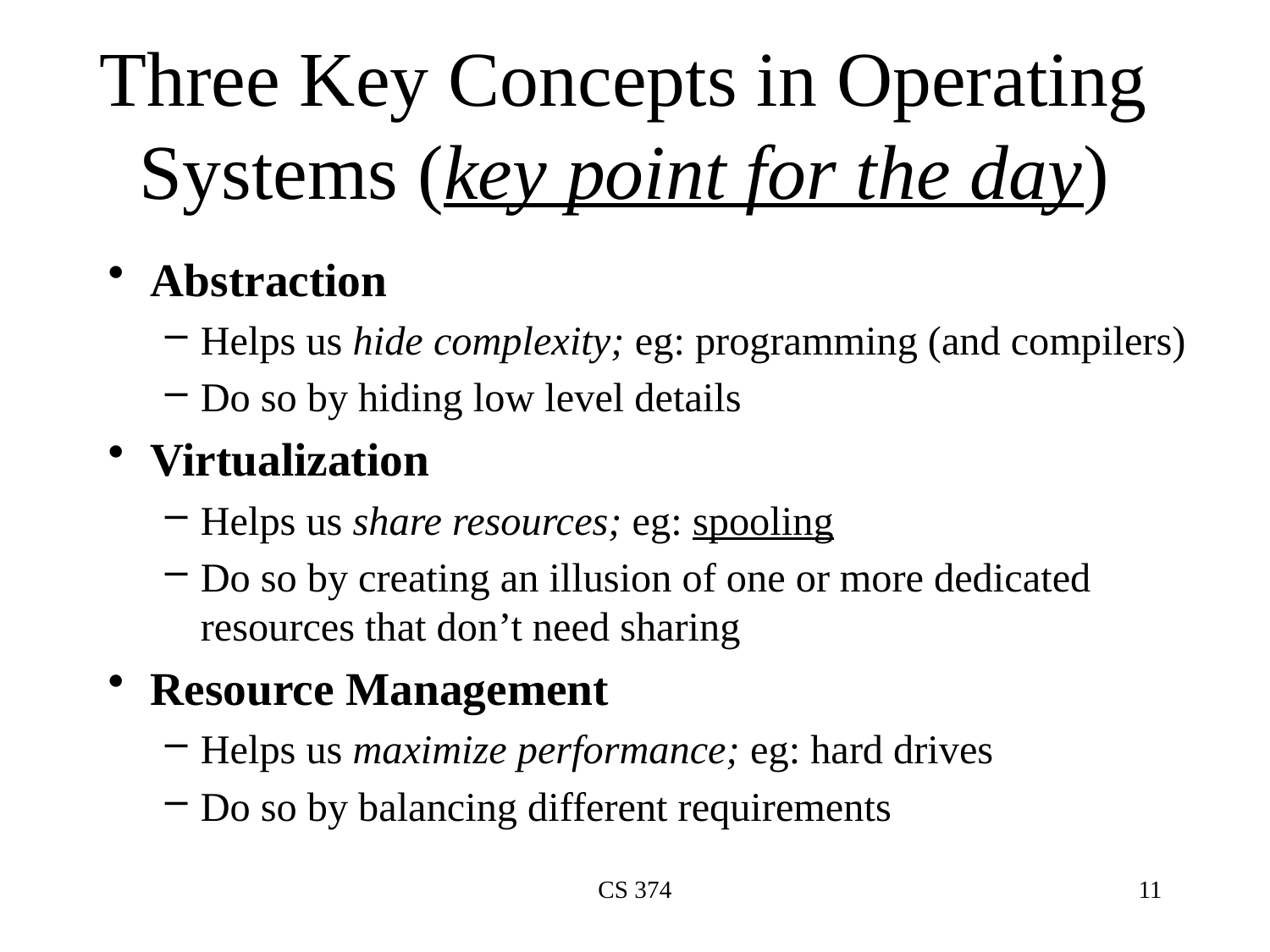

# Three Key Concepts in Operating Systems (key point for the day)
Abstraction
Helps us hide complexity; eg: programming (and compilers)
Do so by hiding low level details
Virtualization
Helps us share resources; eg: spooling
Do so by creating an illusion of one or more dedicated resources that don’t need sharing
Resource Management
Helps us maximize performance; eg: hard drives
Do so by balancing different requirements
CS 374
11